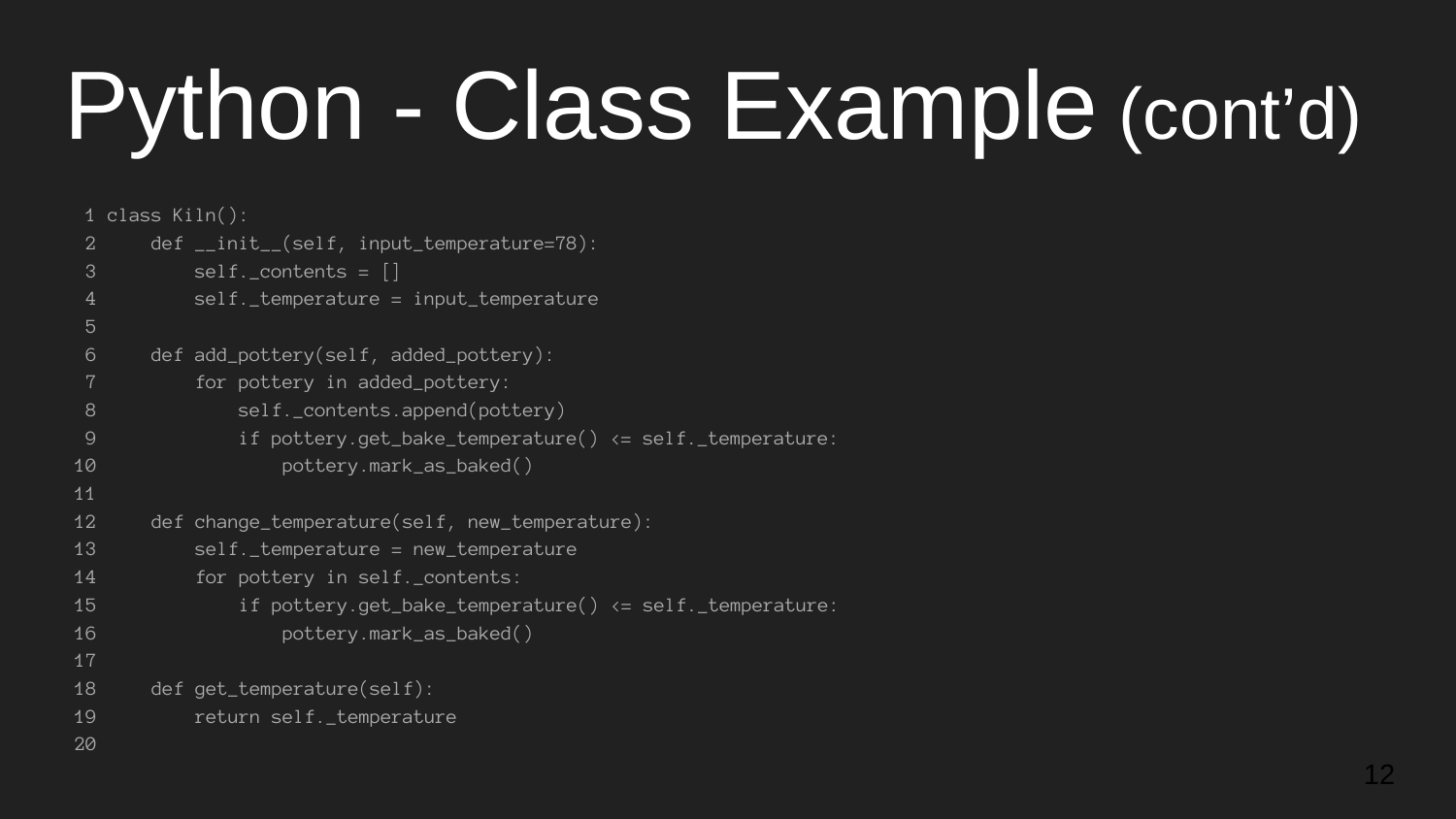

# Python - Class Example (cont’d)
  1 class Kiln():
  2     def __init__(self, input_temperature=78):
  3         self._contents = []
  4         self._temperature = input_temperature
  5
  6     def add_pottery(self, added_pottery):
  7         for pottery in added_pottery:
  8             self._contents.append(pottery)
  9             if pottery.get_bake_temperature() <= self._temperature:
 10                 pottery.mark_as_baked()
 11
 12     def change_temperature(self, new_temperature):
 13         self._temperature = new_temperature
 14         for pottery in self._contents:
 15             if pottery.get_bake_temperature() <= self._temperature:
 16                 pottery.mark_as_baked()
 17
 18     def get_temperature(self):
 19         return self._temperature
 20
12